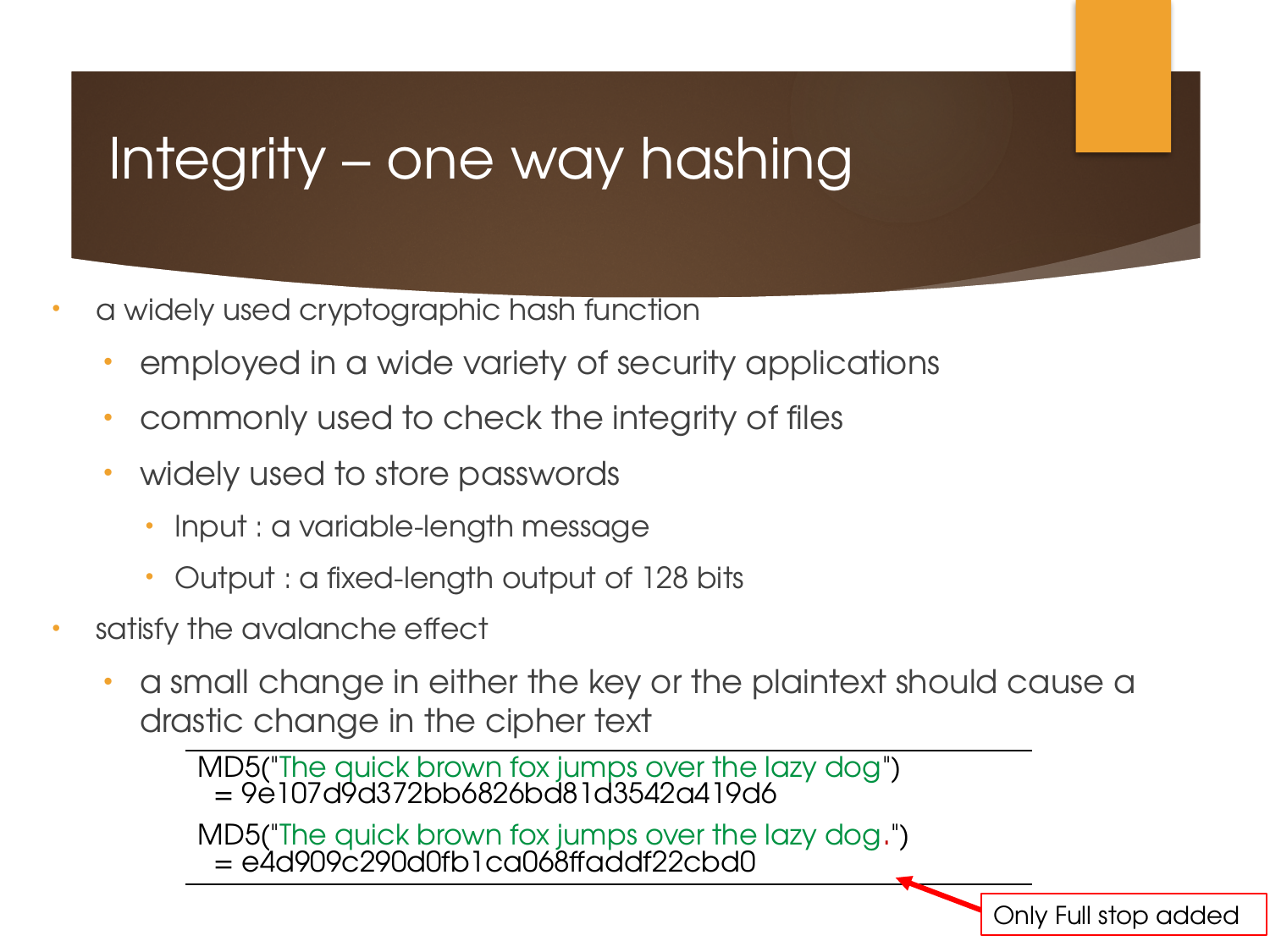

# Integrity – one way hashing
a widely used cryptographic hash function
employed in a wide variety of security applications
commonly used to check the integrity of files
widely used to store passwords
Input : a variable-length message
Output : a fixed-length output of 128 bits
satisfy the avalanche effect
a small change in either the key or the plaintext should cause a drastic change in the cipher text
| MD5("The quick brown fox jumps over the lazy dog") = 9e107d9d372bb6826bd81d3542a419d6 |
| --- |
| MD5("The quick brown fox jumps over the lazy dog.") = e4d909c290d0fb1ca068ffaddf22cbd0 |

Only Full stop added